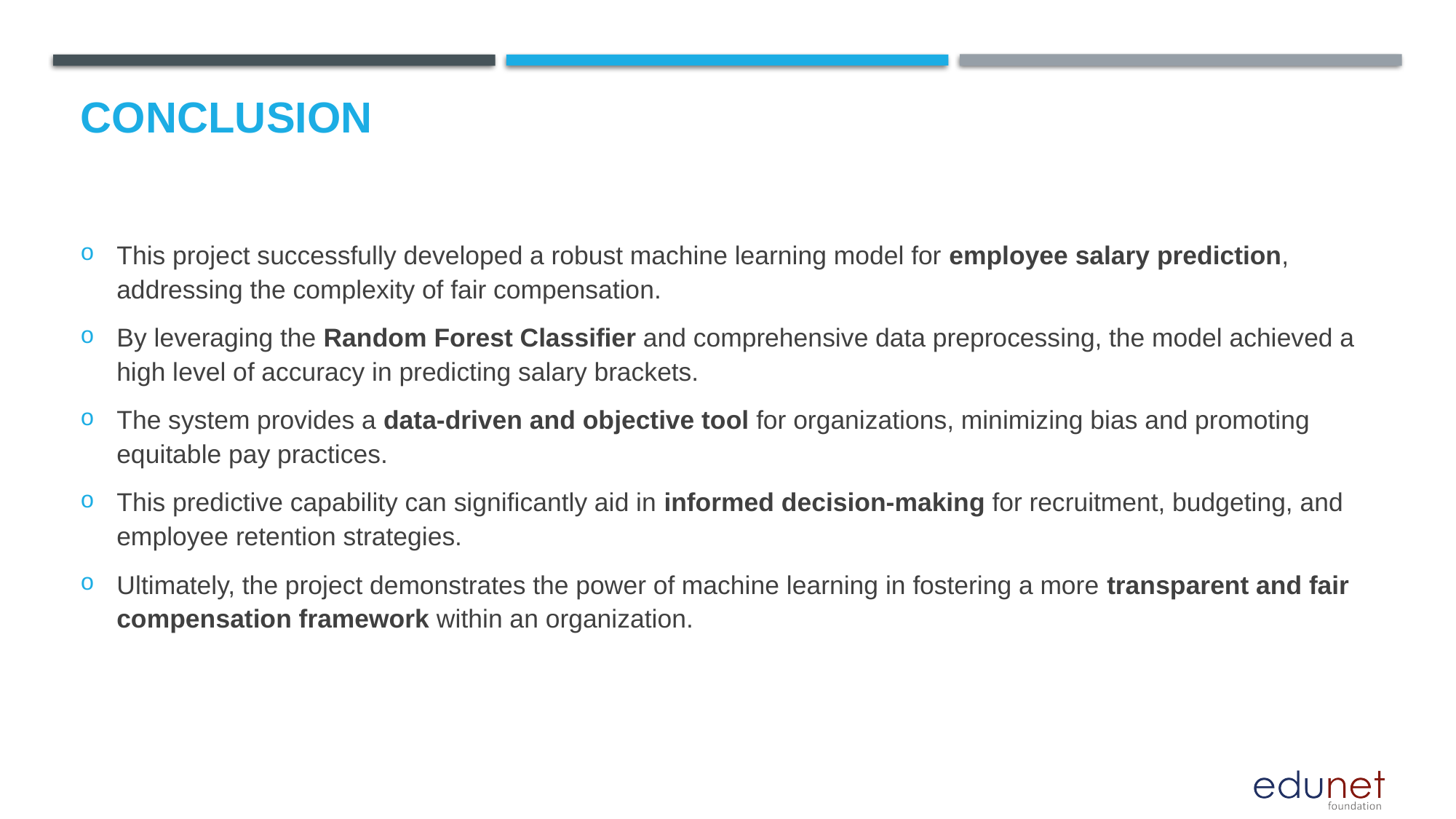

# Conclusion
This project successfully developed a robust machine learning model for employee salary prediction, addressing the complexity of fair compensation.
By leveraging the Random Forest Classifier and comprehensive data preprocessing, the model achieved a high level of accuracy in predicting salary brackets.
The system provides a data-driven and objective tool for organizations, minimizing bias and promoting equitable pay practices.
This predictive capability can significantly aid in informed decision-making for recruitment, budgeting, and employee retention strategies.
Ultimately, the project demonstrates the power of machine learning in fostering a more transparent and fair compensation framework within an organization.